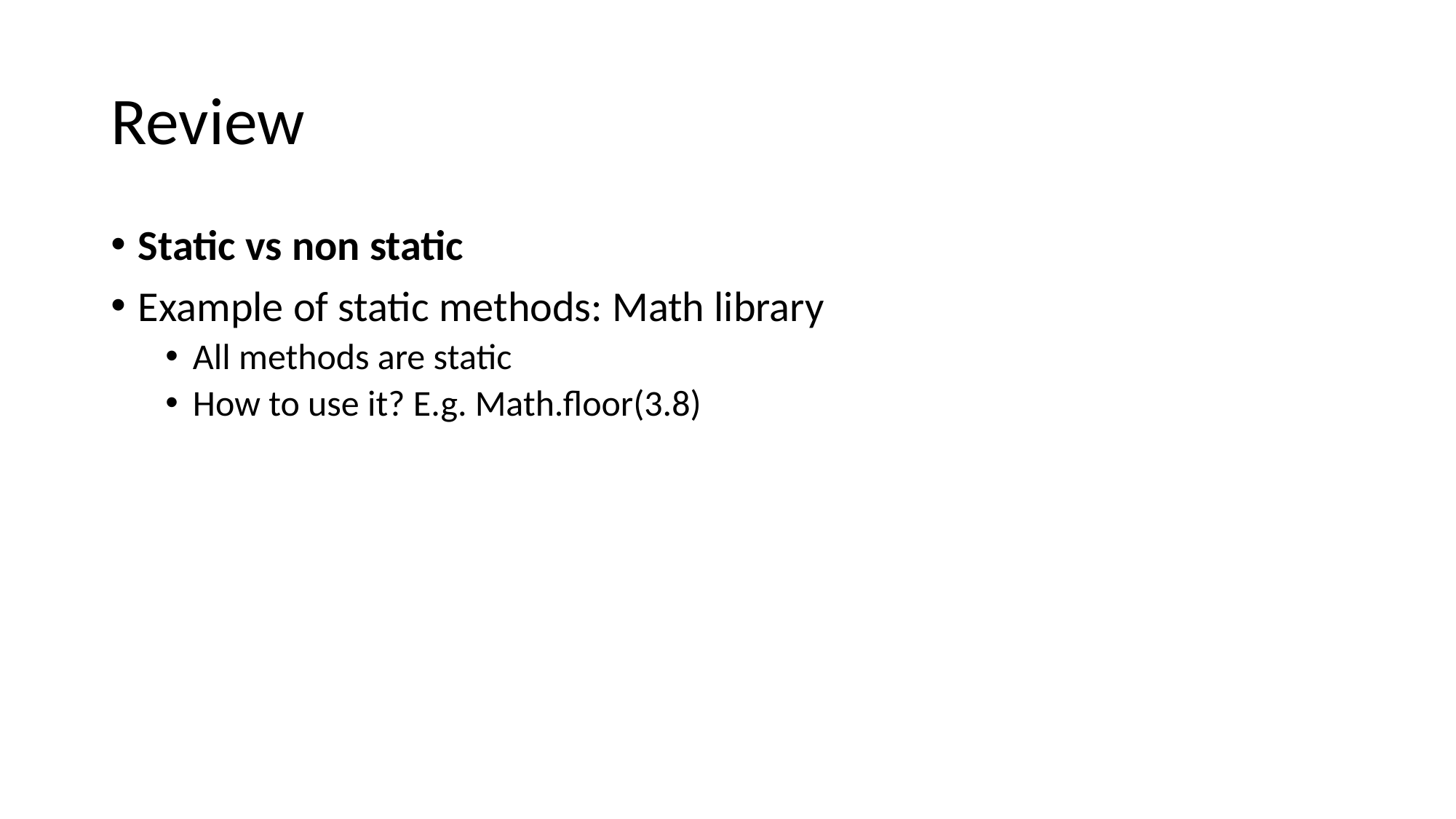

# Review
Static vs non static
Example of static methods: Math library
All methods are static
How to use it? E.g. Math.floor(3.8)